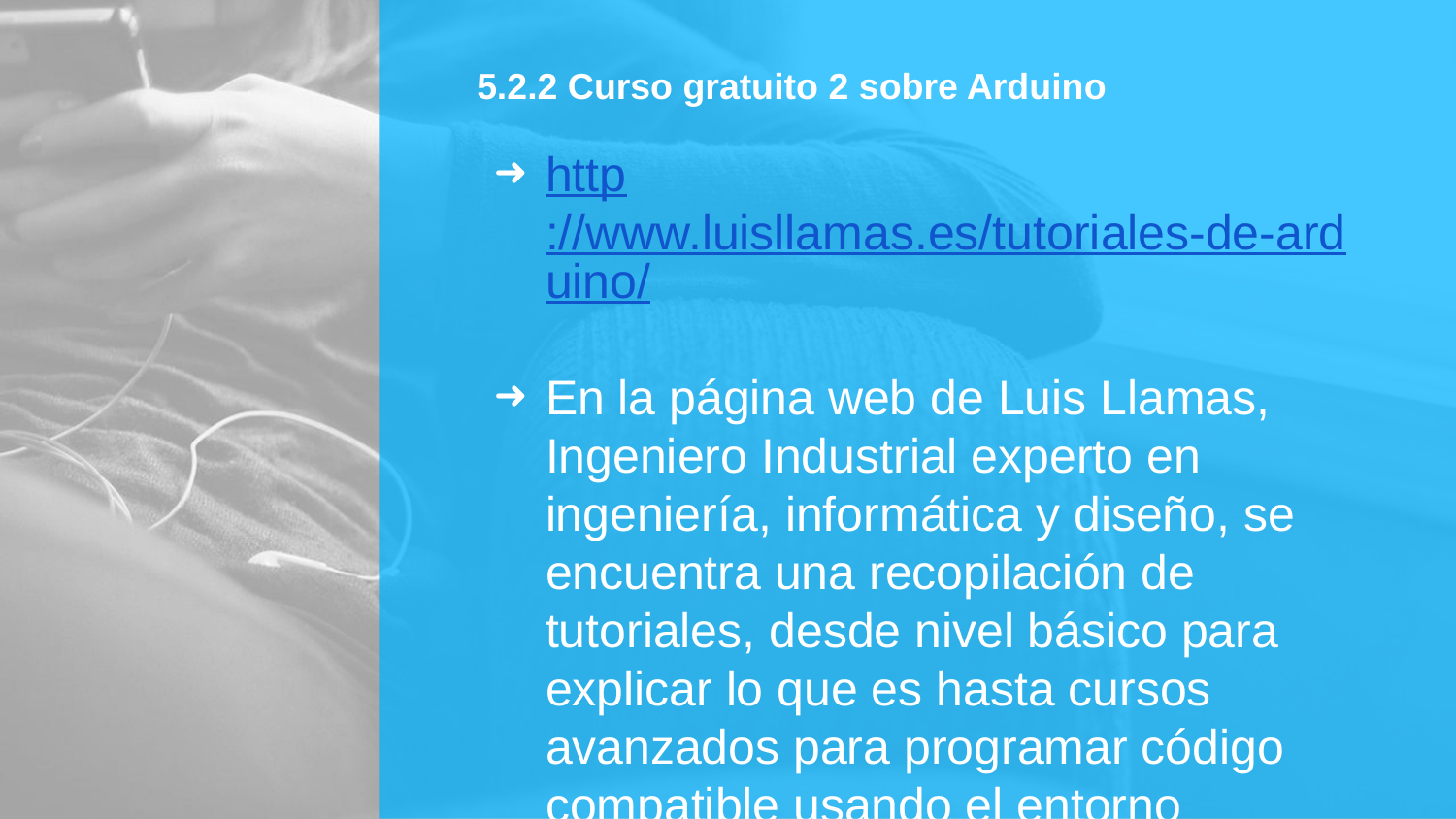

# 5.2.2 Curso gratuito 2 sobre Arduino
http://www.luisllamas.es/tutoriales-de-arduino/

En la página web de Luis Llamas, Ingeniero Industrial experto en ingeniería, informática y diseño, se encuentra una recopilación de tutoriales, desde nivel básico para explicar lo que es hasta cursos avanzados para programar código compatible usando el entorno Eclipse.